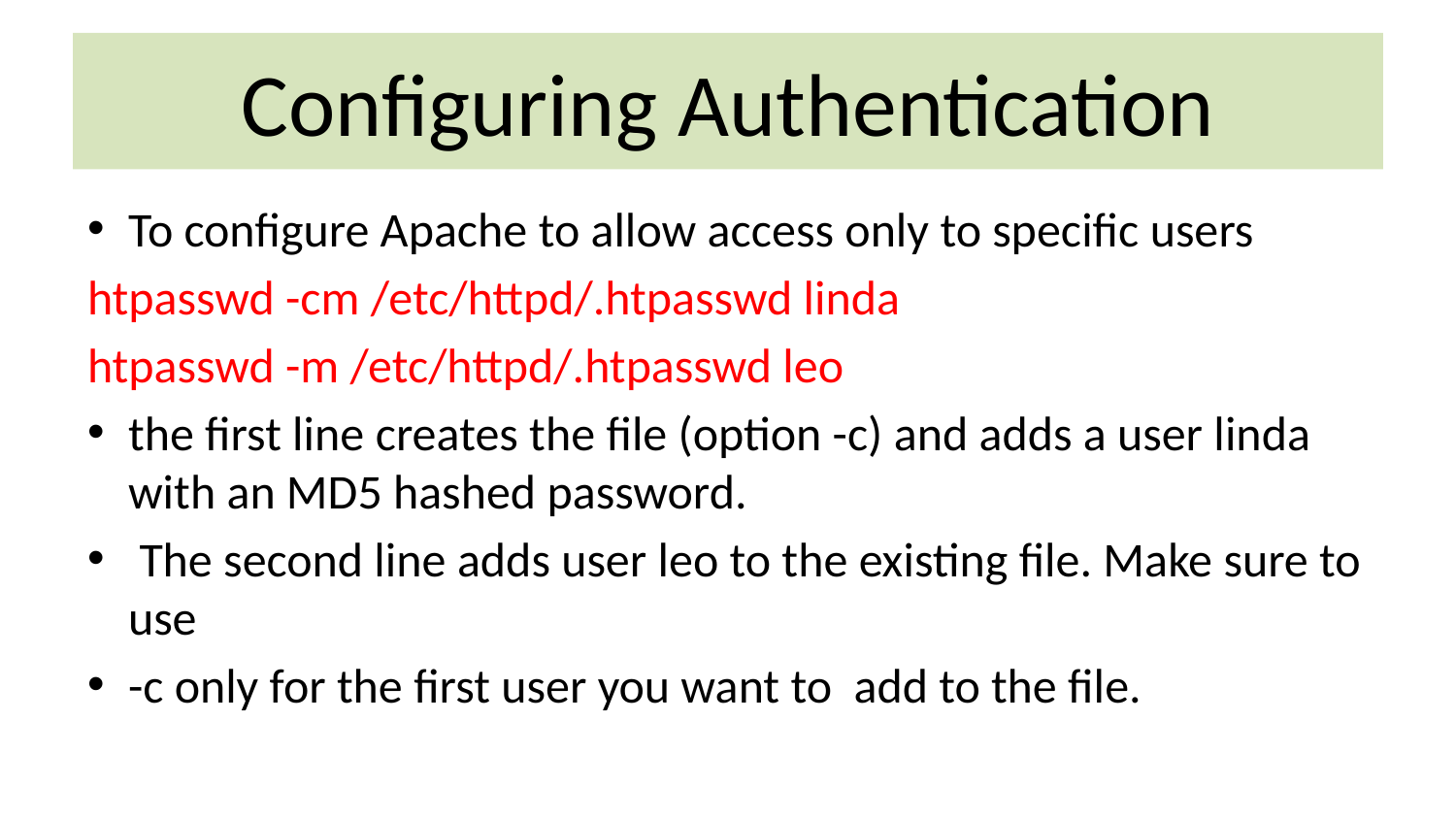

# Configuring Authentication
To configure Apache to allow access only to specific users
htpasswd -cm /etc/httpd/.htpasswd linda
htpasswd -m /etc/httpd/.htpasswd leo
the first line creates the file (option -c) and adds a user linda with an MD5 hashed password.
 The second line adds user leo to the existing file. Make sure to use
-c only for the first user you want to  add to the file.